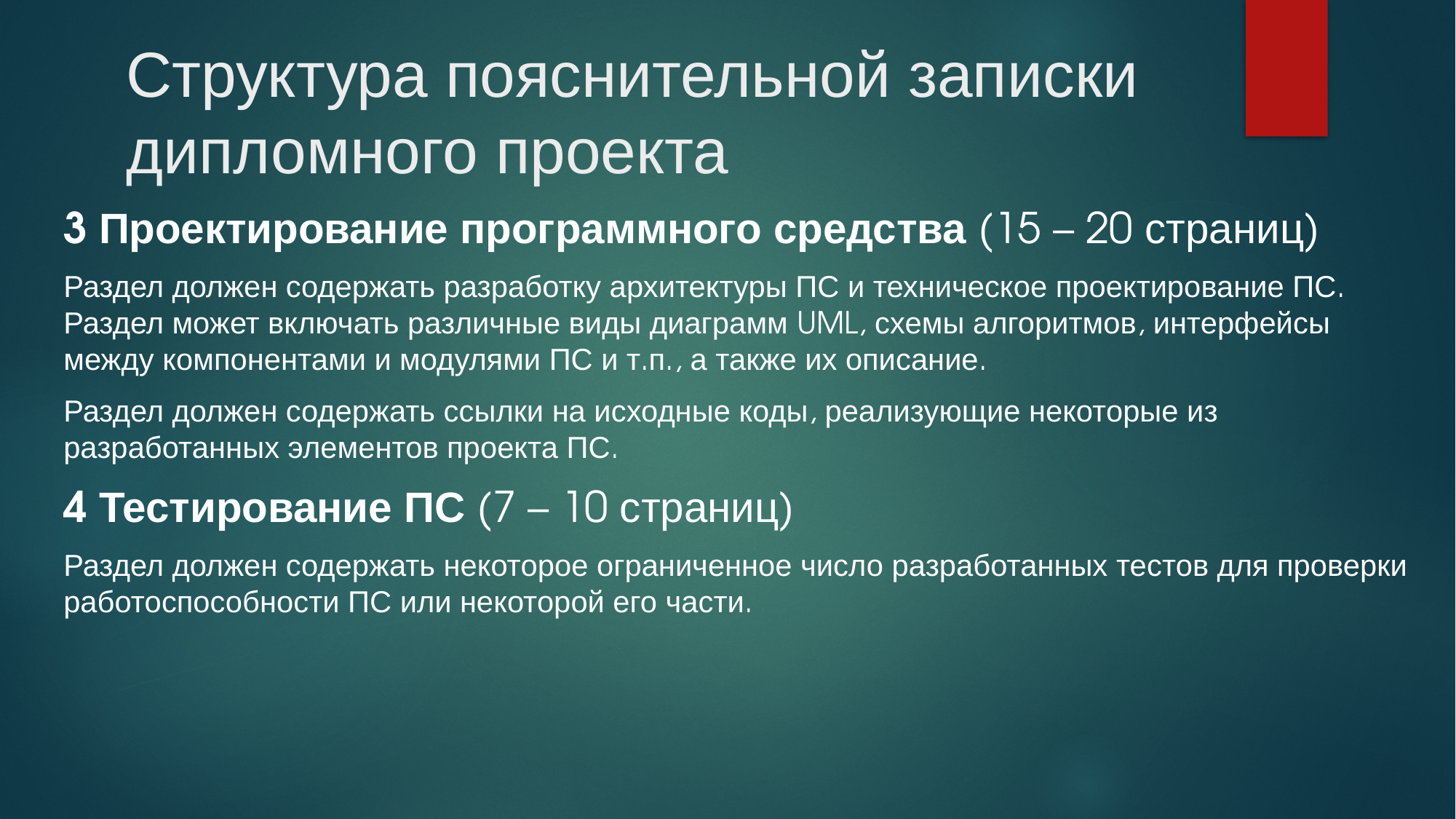

# Структура пояснительной записки дипломного проекта
3 Проектирование программного средства (15 – 20 страниц)
Раздел должен содержать разработку архитектуры ПС и техническое проектирование ПС. Раздел может включать различные виды диаграмм UML, схемы алгоритмов, интерфейсы между компонентами и модулями ПС и т.п., а также их описание.
Раздел должен содержать ссылки на исходные коды, реализующие некоторые из разработанных элементов проекта ПС.
4 Тестирование ПС (7 – 10 страниц)
Раздел должен содержать некоторое ограниченное число разработанных тестов для проверки работоспособности ПС или некоторой его части.